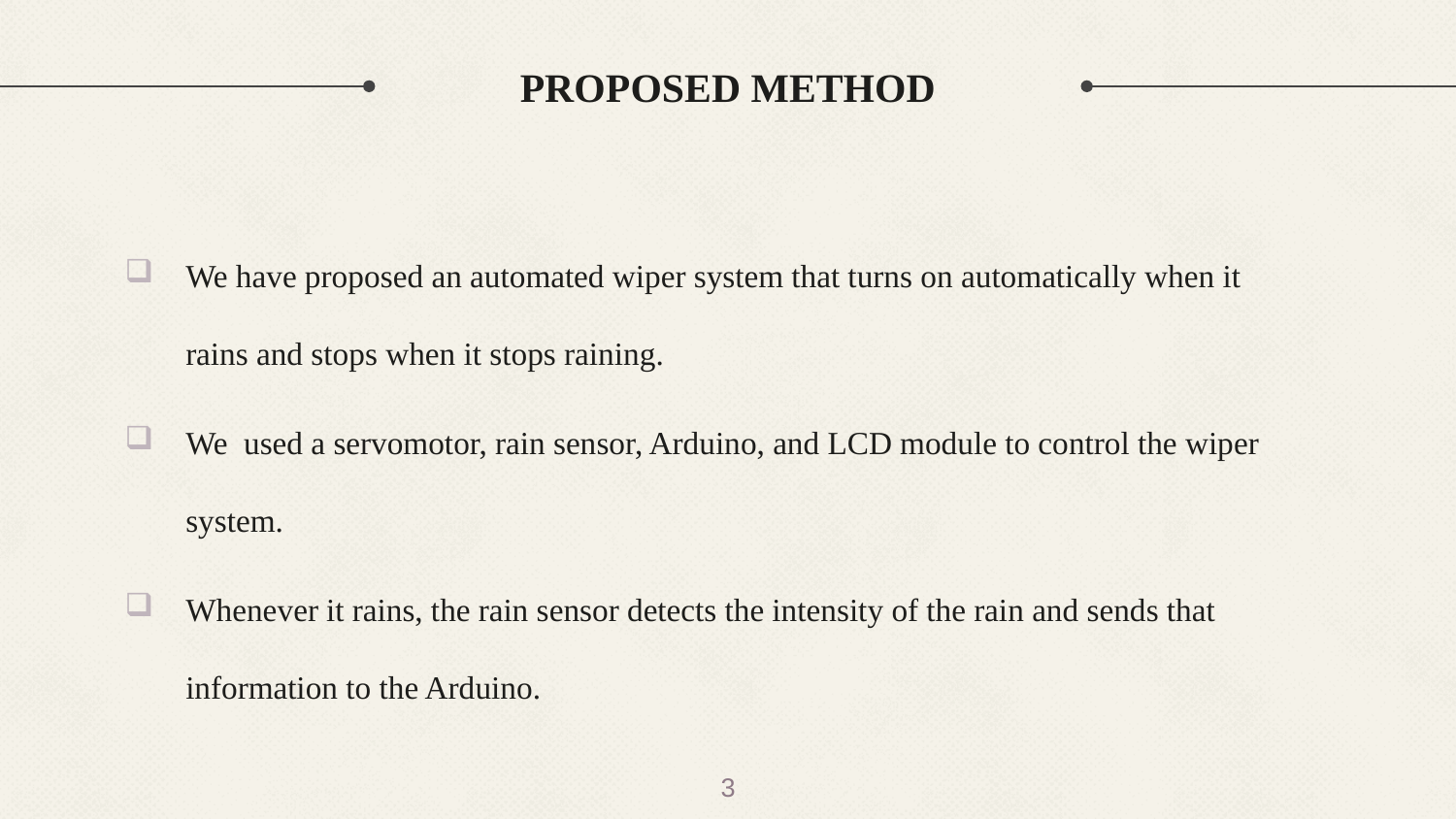

# PROPOSED METHOD
We have proposed an automated wiper system that turns on automatically when it rains and stops when it stops raining.
We  used a servomotor, rain sensor, Arduino, and LCD module to control the wiper system.
Whenever it rains, the rain sensor detects the intensity of the rain and sends that information to the Arduino.
3